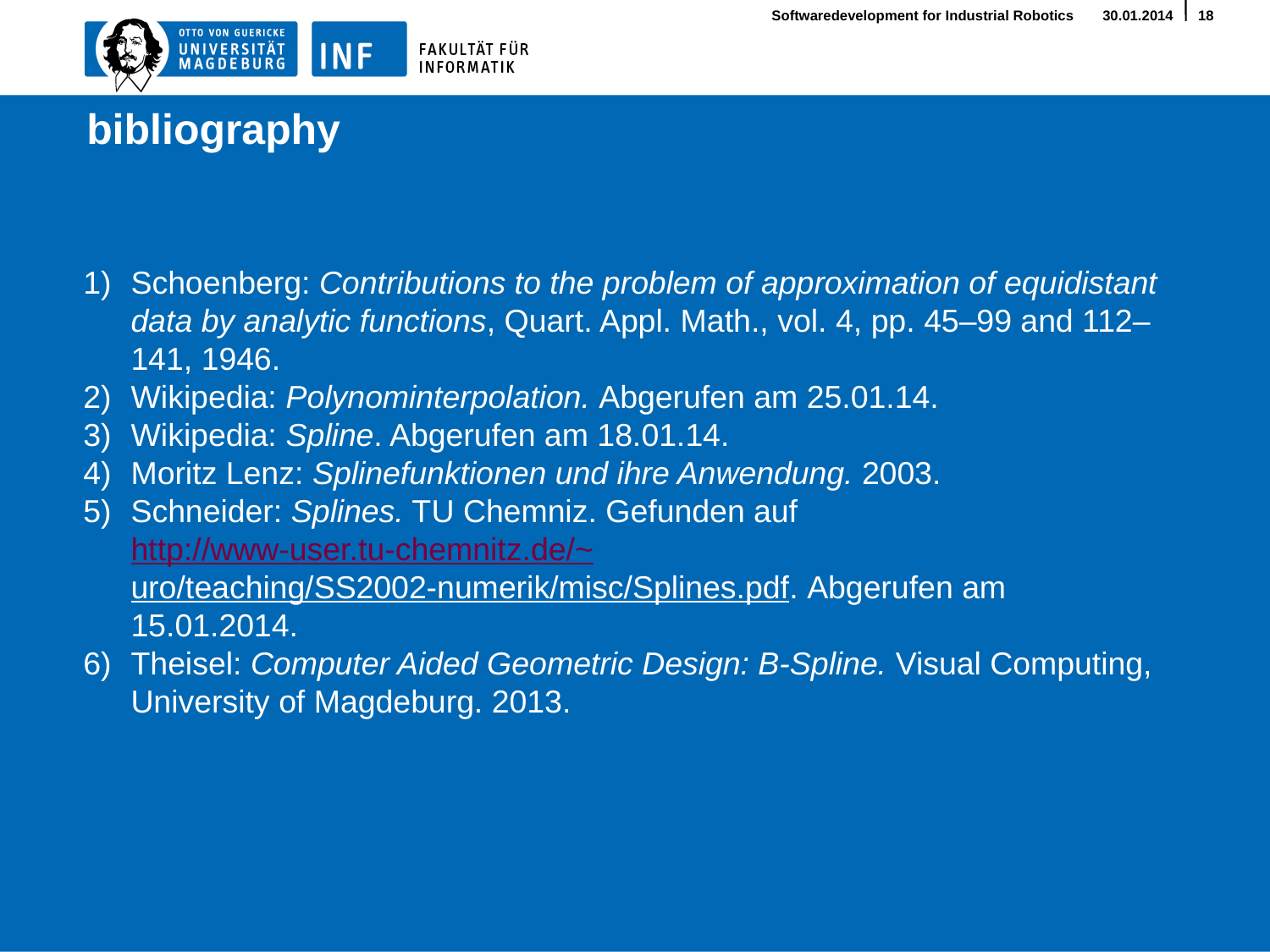

# bibliography
Schoenberg: Contributions to the problem of approximation of equidistant data by analytic functions, Quart. Appl. Math., vol. 4, pp. 45–99 and 112–141, 1946.
Wikipedia: Polynominterpolation. Abgerufen am 25.01.14.
Wikipedia: Spline. Abgerufen am 18.01.14.
Moritz Lenz: Splinefunktionen und ihre Anwendung. 2003.
Schneider: Splines. TU Chemniz. Gefunden auf http://www-user.tu-chemnitz.de/~uro/teaching/SS2002-numerik/misc/Splines.pdf. Abgerufen am 15.01.2014.
Theisel: Computer Aided Geometric Design: B-Spline. Visual Computing, University of Magdeburg. 2013.